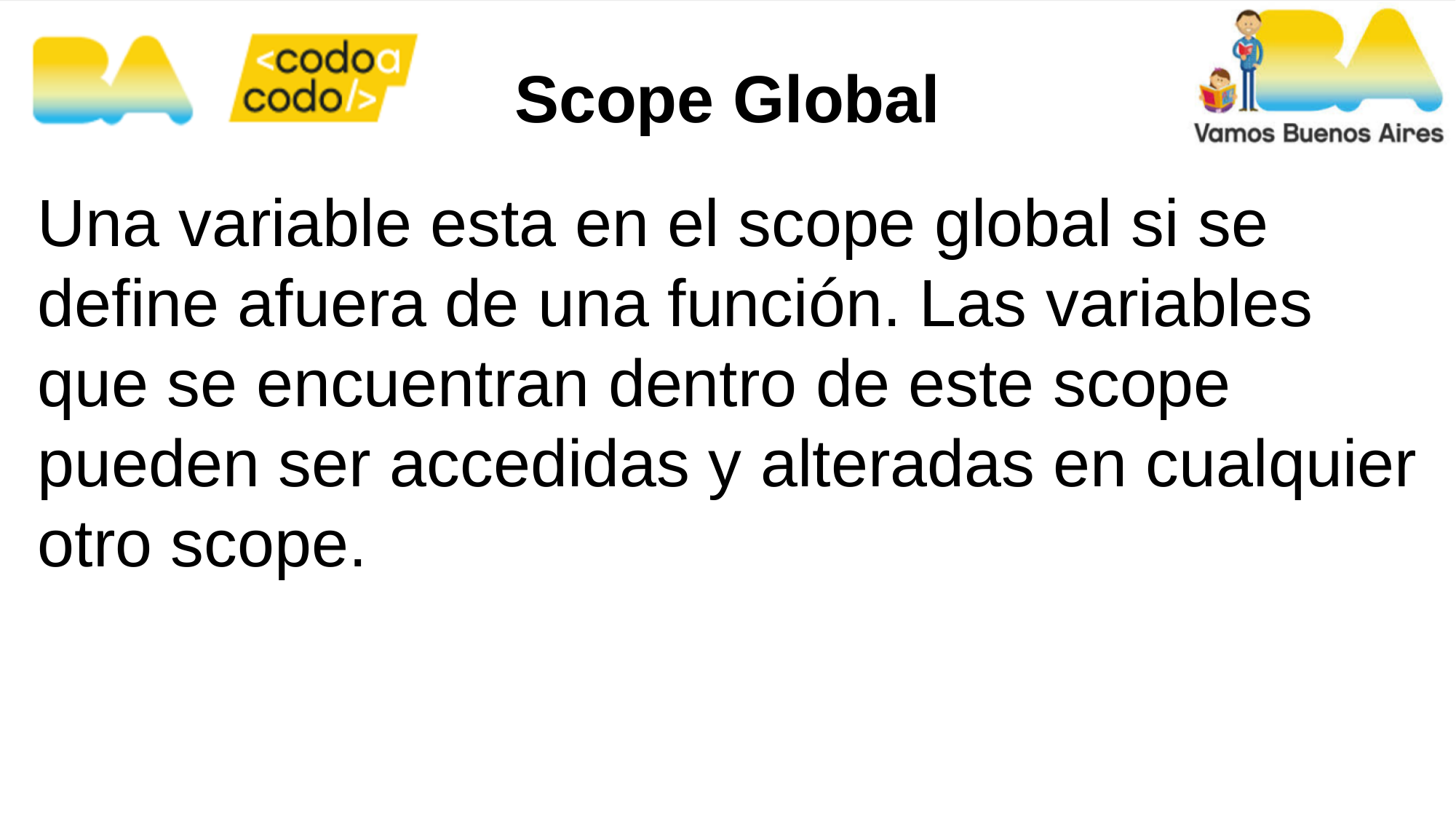

Scope Global
Una variable esta en el scope global si se define afuera de una función. Las variables que se encuentran dentro de este scope pueden ser accedidas y alteradas en cualquier otro scope.